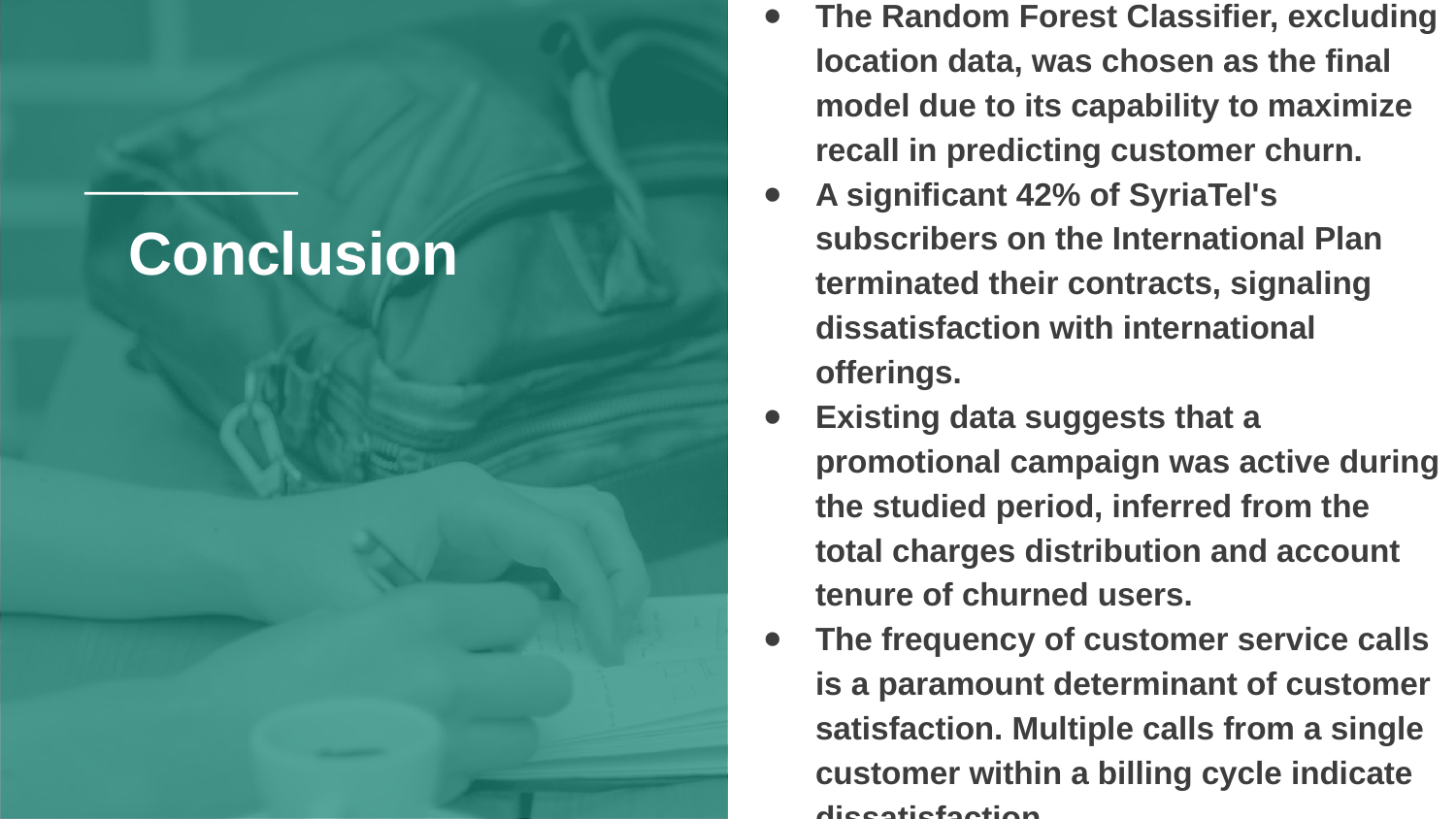

The Random Forest Classifier, excluding location data, was chosen as the final model due to its capability to maximize recall in predicting customer churn.
A significant 42% of SyriaTel's subscribers on the International Plan terminated their contracts, signaling dissatisfaction with international offerings.
Existing data suggests that a promotional campaign was active during the studied period, inferred from the total charges distribution and account tenure of churned users.
The frequency of customer service calls is a paramount determinant of customer satisfaction. Multiple calls from a single customer within a billing cycle indicate dissatisfaction.

# Conclusion